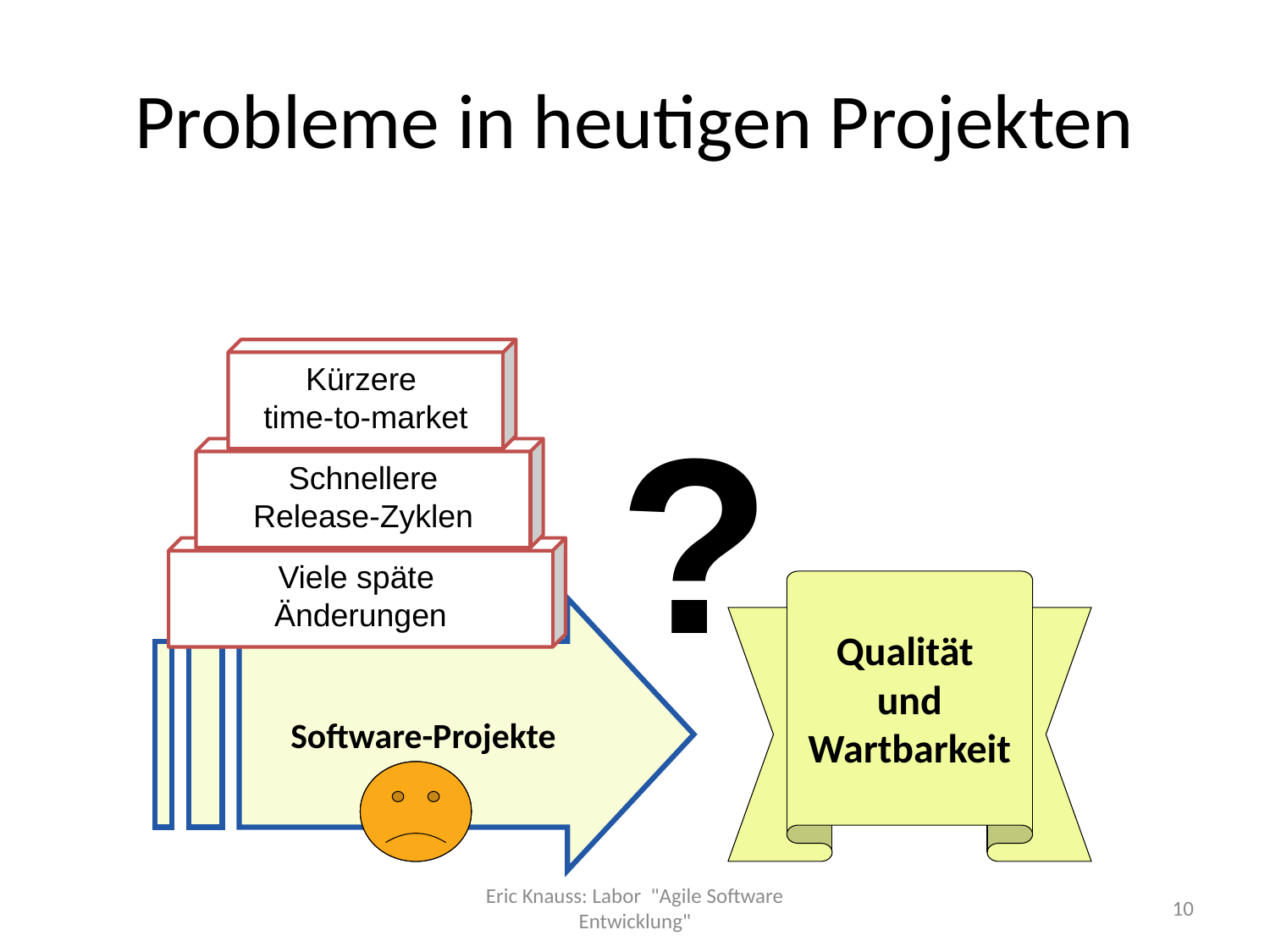

# Probleme in heutigen Projekten
Kürzere
time-to-market

?

Schnellere
Release-Zyklen
Viele späte
Änderungen
Qualität
und
Wartbarkeit
Software-Projekte

Eric Knauss: Labor  "Agile Software Entwicklung"
10